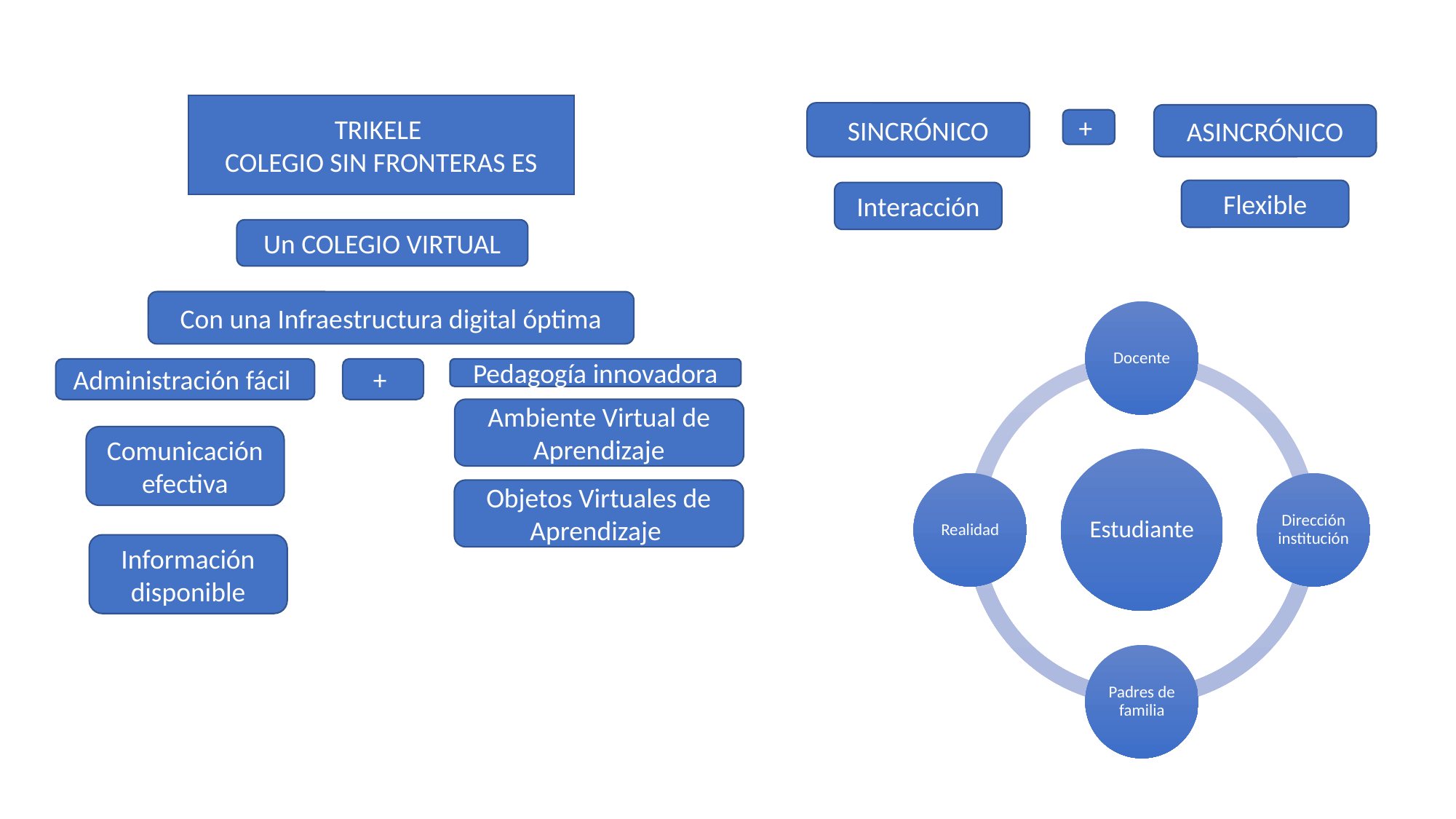

TRIKELE
COLEGIO SIN FRONTERAS ES
SINCRÓNICO
ASINCRÓNICO
+
Flexible
Interacción
Un COLEGIO VIRTUAL
Con una Infraestructura digital óptima
Estudiante
Docente
Dirección institución
Padres de familia
Realidad
Administración fácil
+
Pedagogía innovadora
Ambiente Virtual de Aprendizaje
Comunicación efectiva
Objetos Virtuales de Aprendizaje
Información disponible